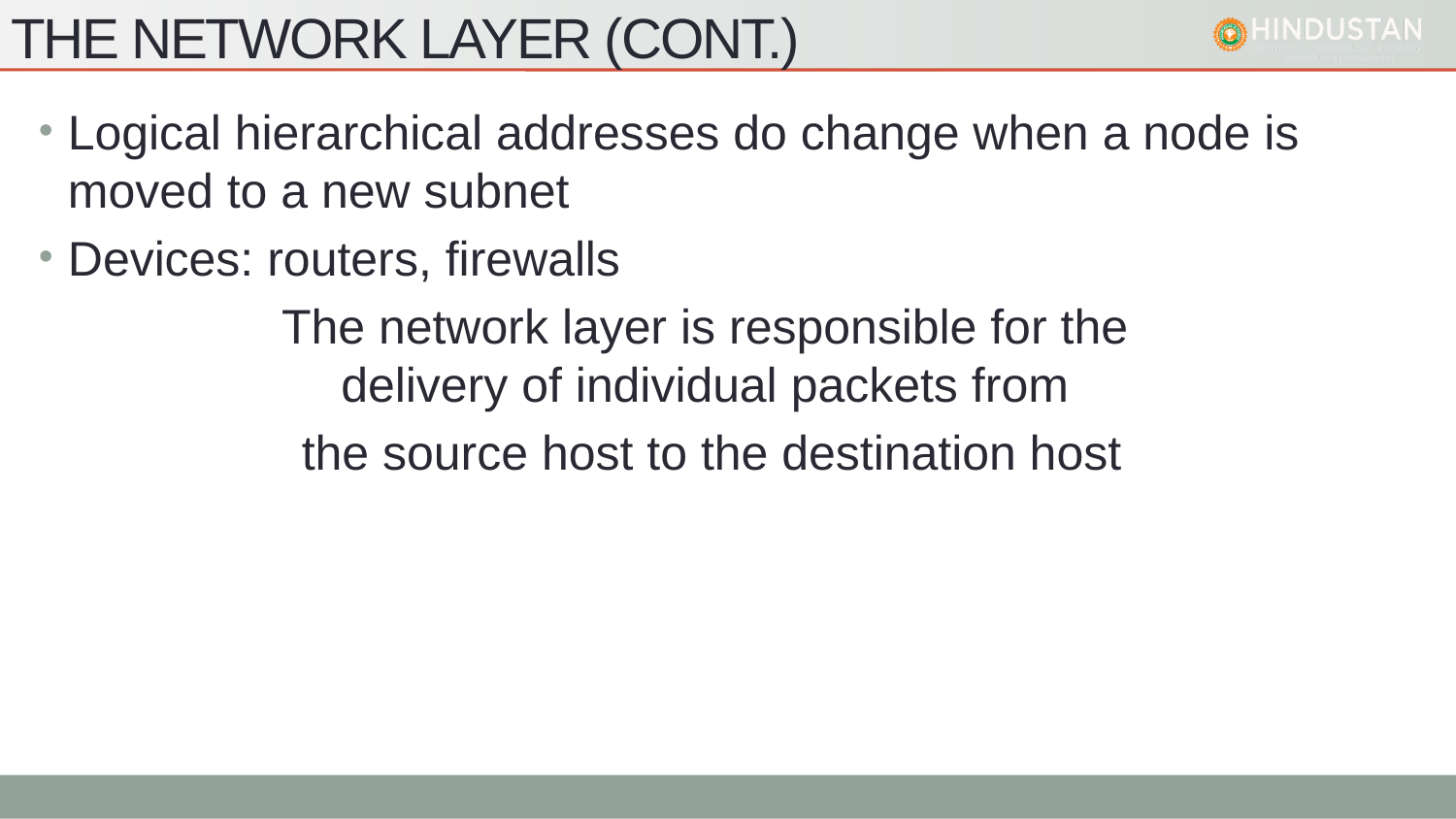

# The Network Layer (cont.)
Logical hierarchical addresses do change when a node is moved to a new subnet
Devices: routers, firewalls
The network layer is responsible for the
delivery of individual packets from
the source host to the destination host